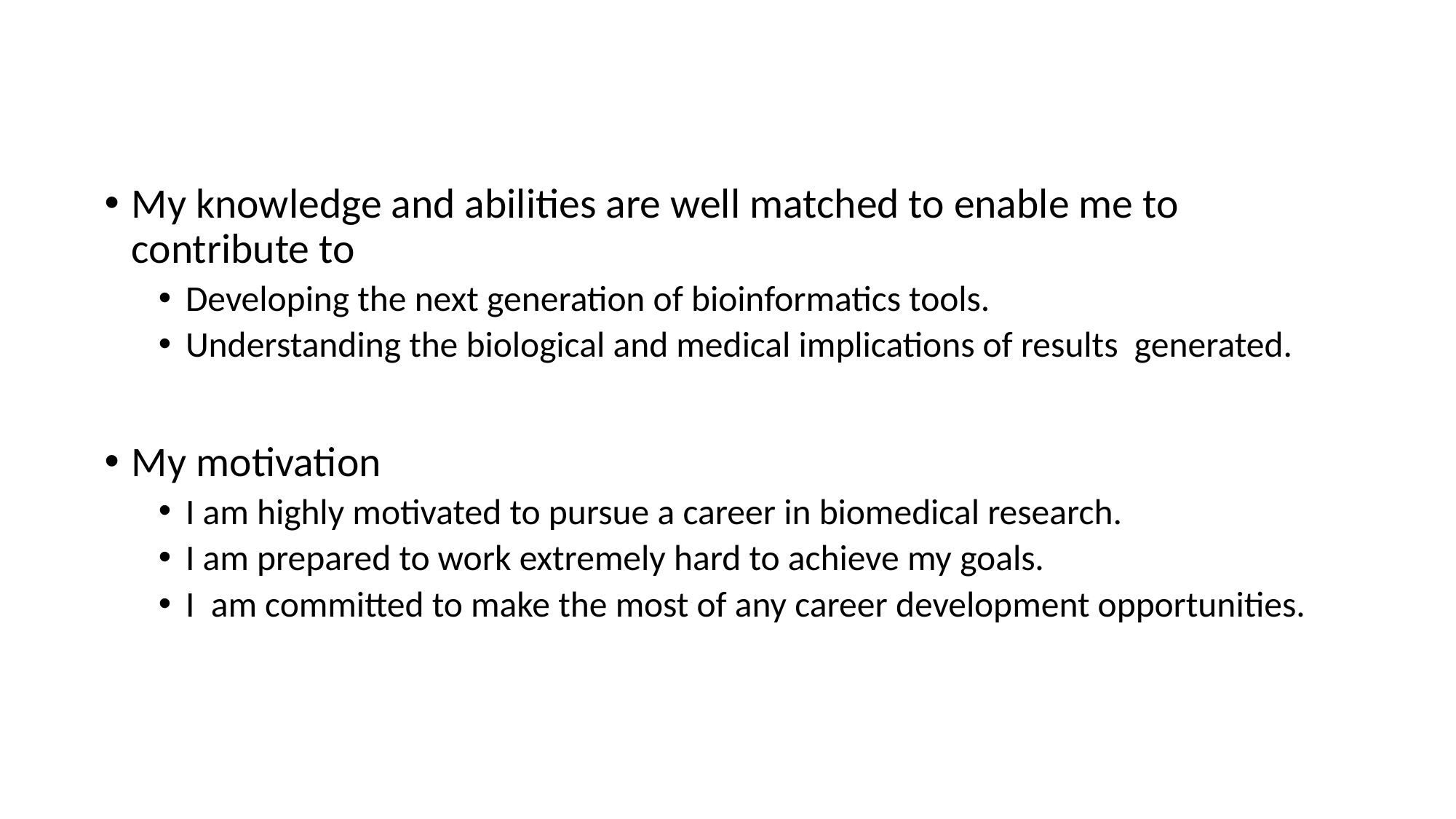

My knowledge and abilities are well matched to enable me to contribute to
Developing the next generation of bioinformatics tools.
Understanding the biological and medical implications of results  generated.

My motivation
I am highly motivated to pursue a career in biomedical research.
I am prepared to work extremely hard to achieve my goals.
I  am committed to make the most of any career development opportunities.